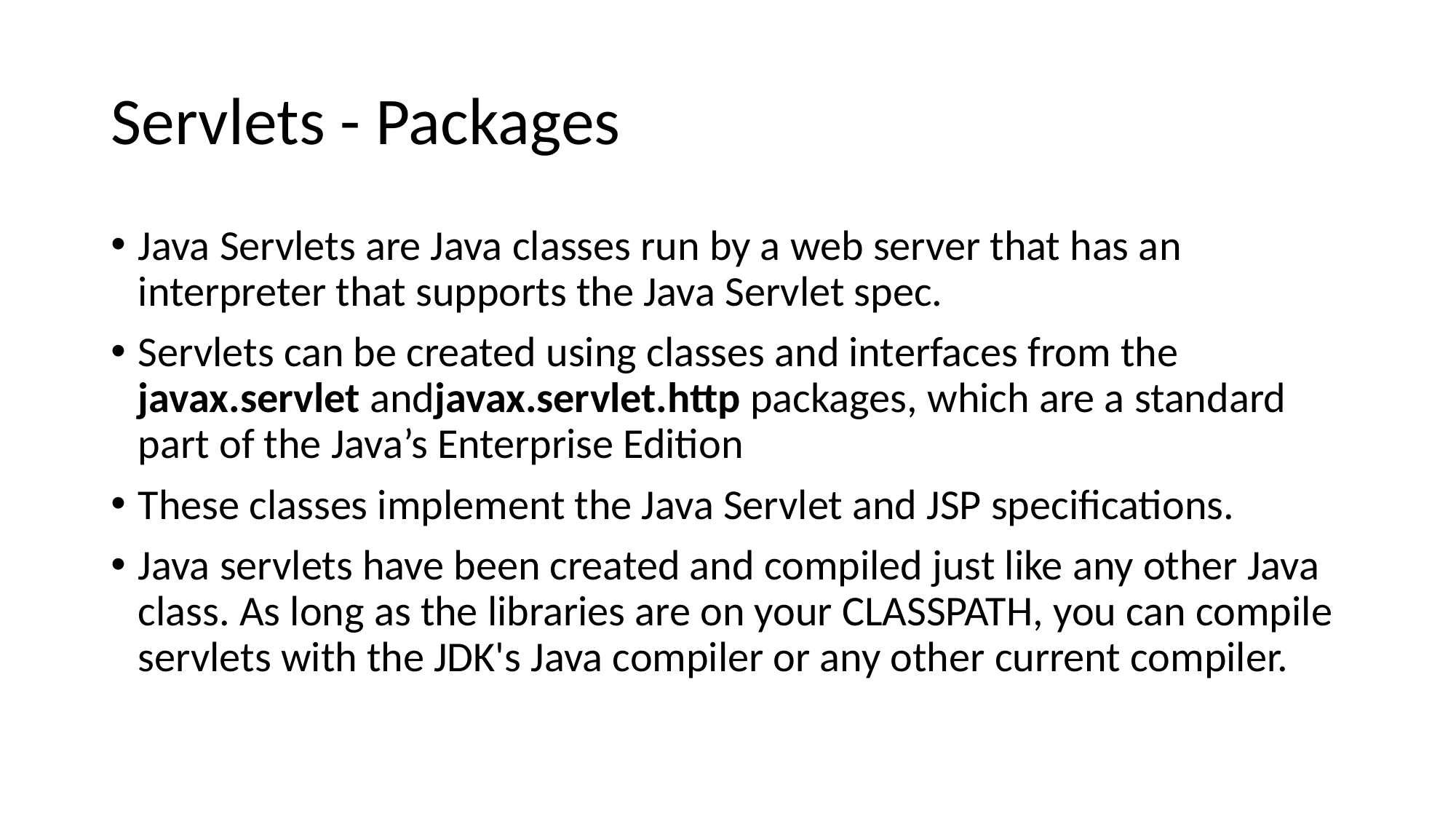

# Servlets - Packages
Java Servlets are Java classes run by a web server that has an interpreter that supports the Java Servlet spec.
Servlets can be created using classes and interfaces from the javax.servlet andjavax.servlet.http packages, which are a standard part of the Java’s Enterprise Edition
These classes implement the Java Servlet and JSP specifications.
Java servlets have been created and compiled just like any other Java class. As long as the libraries are on your CLASSPATH, you can compile servlets with the JDK's Java compiler or any other current compiler.